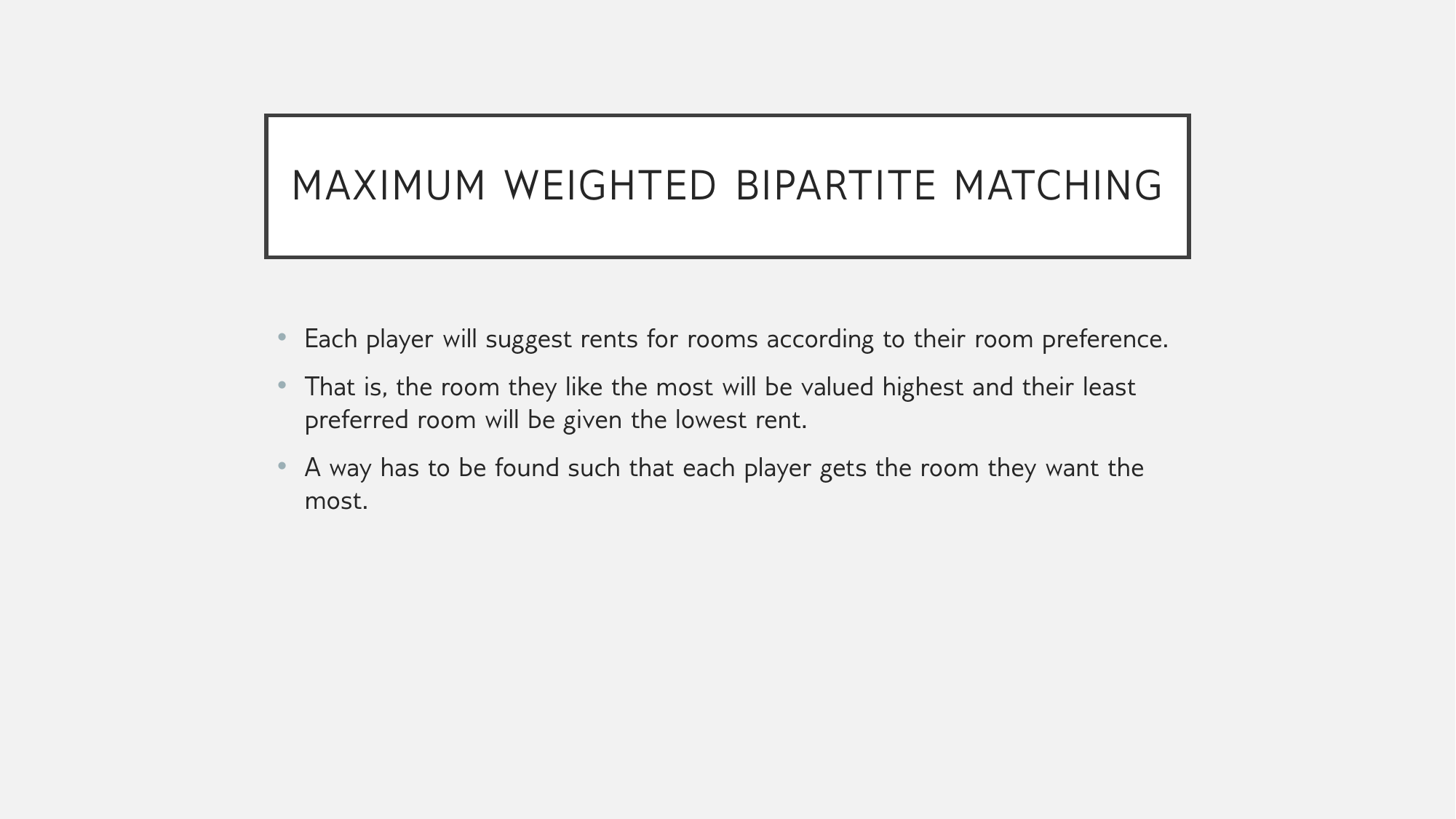

# Maximum weighted bipartite matching
Each player will suggest rents for rooms according to their room preference.
That is, the room they like the most will be valued highest and their least preferred room will be given the lowest rent.
A way has to be found such that each player gets the room they want the most.